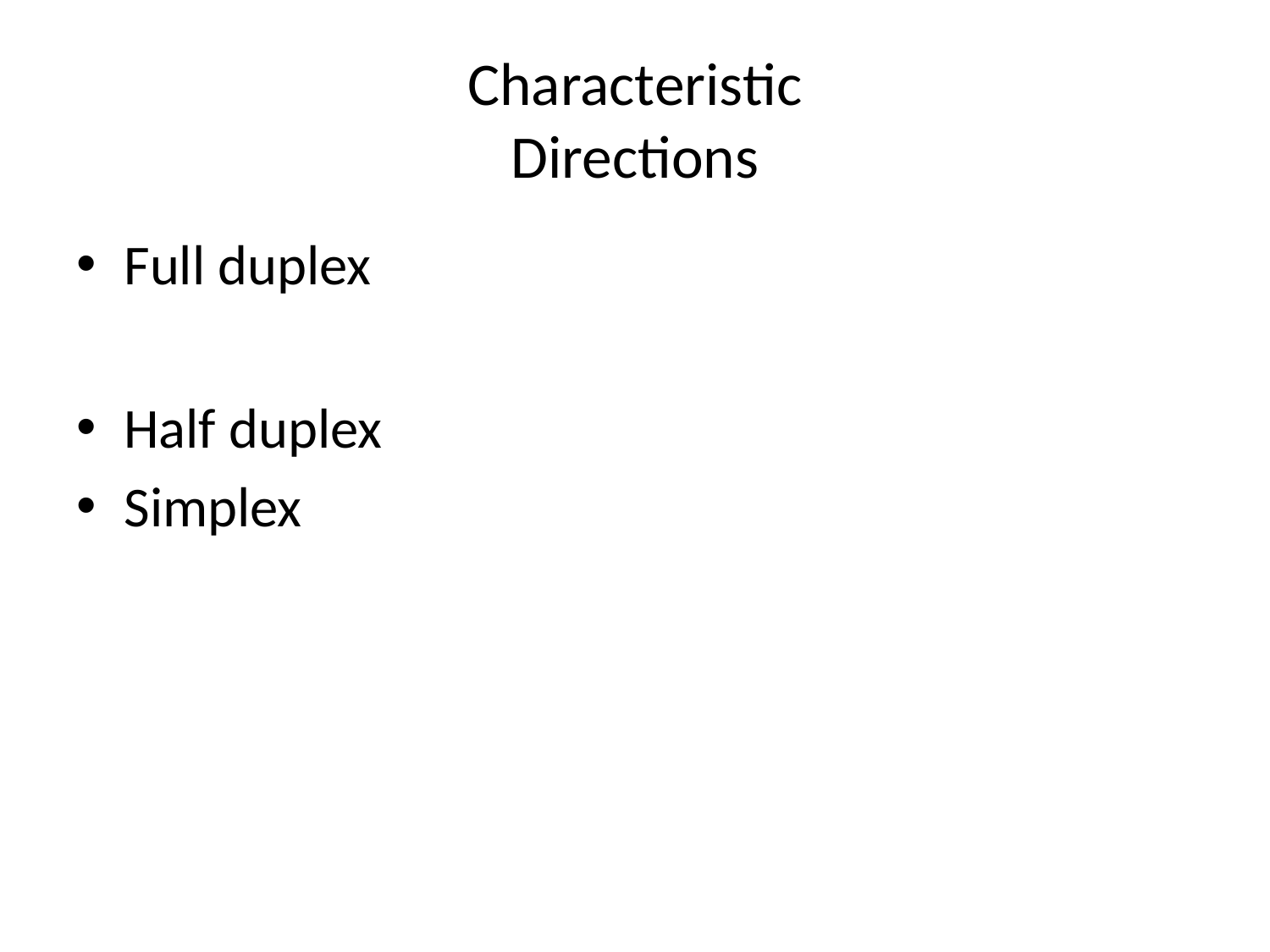

# Characteristic Directions
Full duplex

Half duplex
Simplex